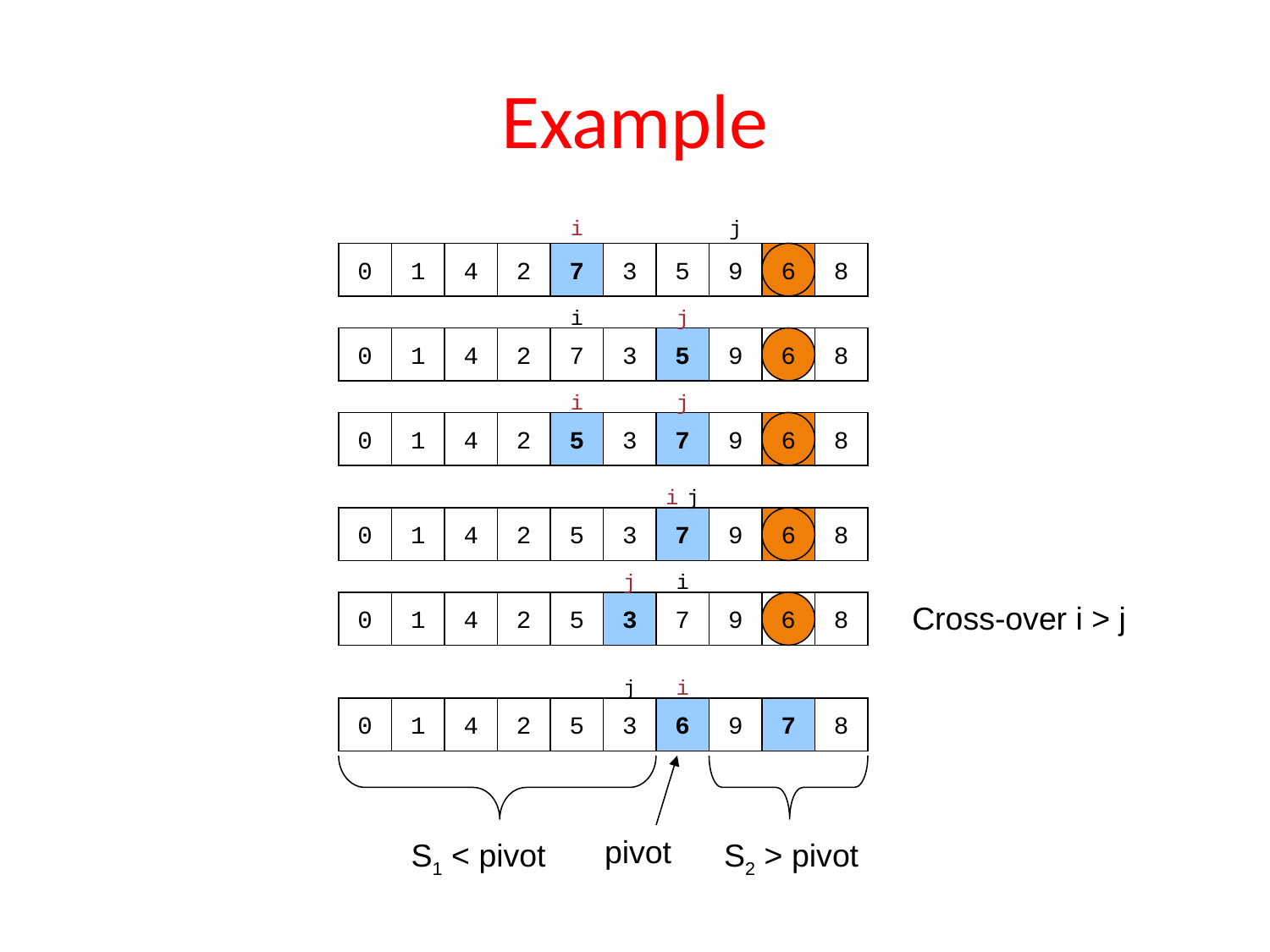

# Example
i
j
0
1
4
2
7
3
5
9
6

8
i
j
0
1
4
2
7
3
5
9
6
6
8
i
j
0
1
4
2
5
3
7
9
6

8
i
j
0
1
4
2
5
3
7
9
6

8
j
i
0
1
4
2
5
3
7
9
6
6
8
Cross-over i > j

j
i
0
1
4
2
5
3
6
9
7
8

pivot
S1 < pivot
S2 > pivot